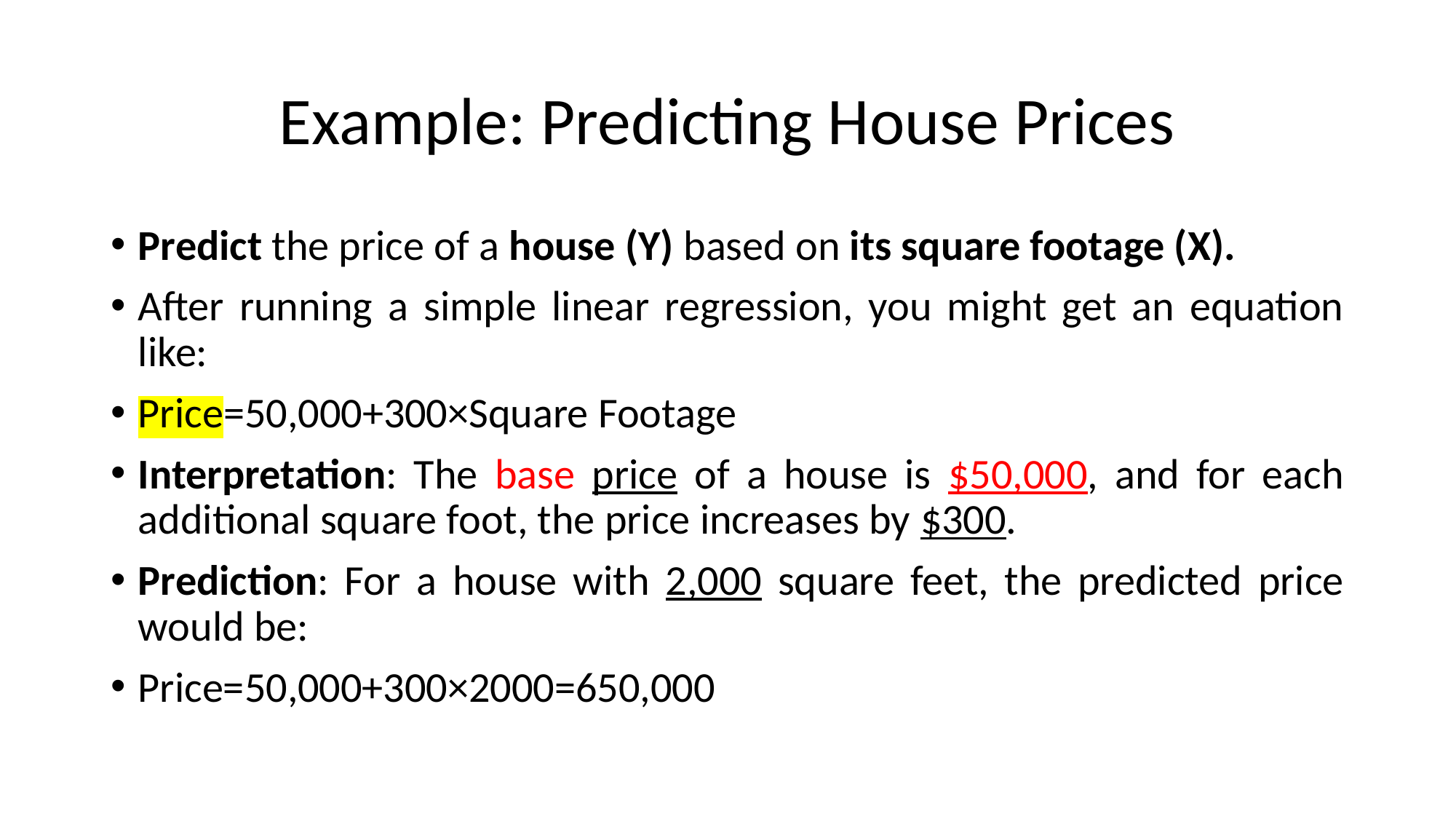

# Example: Predicting House Prices
Predict the price of a house (Y) based on its square footage (X).
After running a simple linear regression, you might get an equation like:
Price=50,000+300×Square Footage
Interpretation: The base price of a house is $50,000, and for each additional square foot, the price increases by $300.
Prediction: For a house with 2,000 square feet, the predicted price would be:
Price=50,000+300×2000=650,000